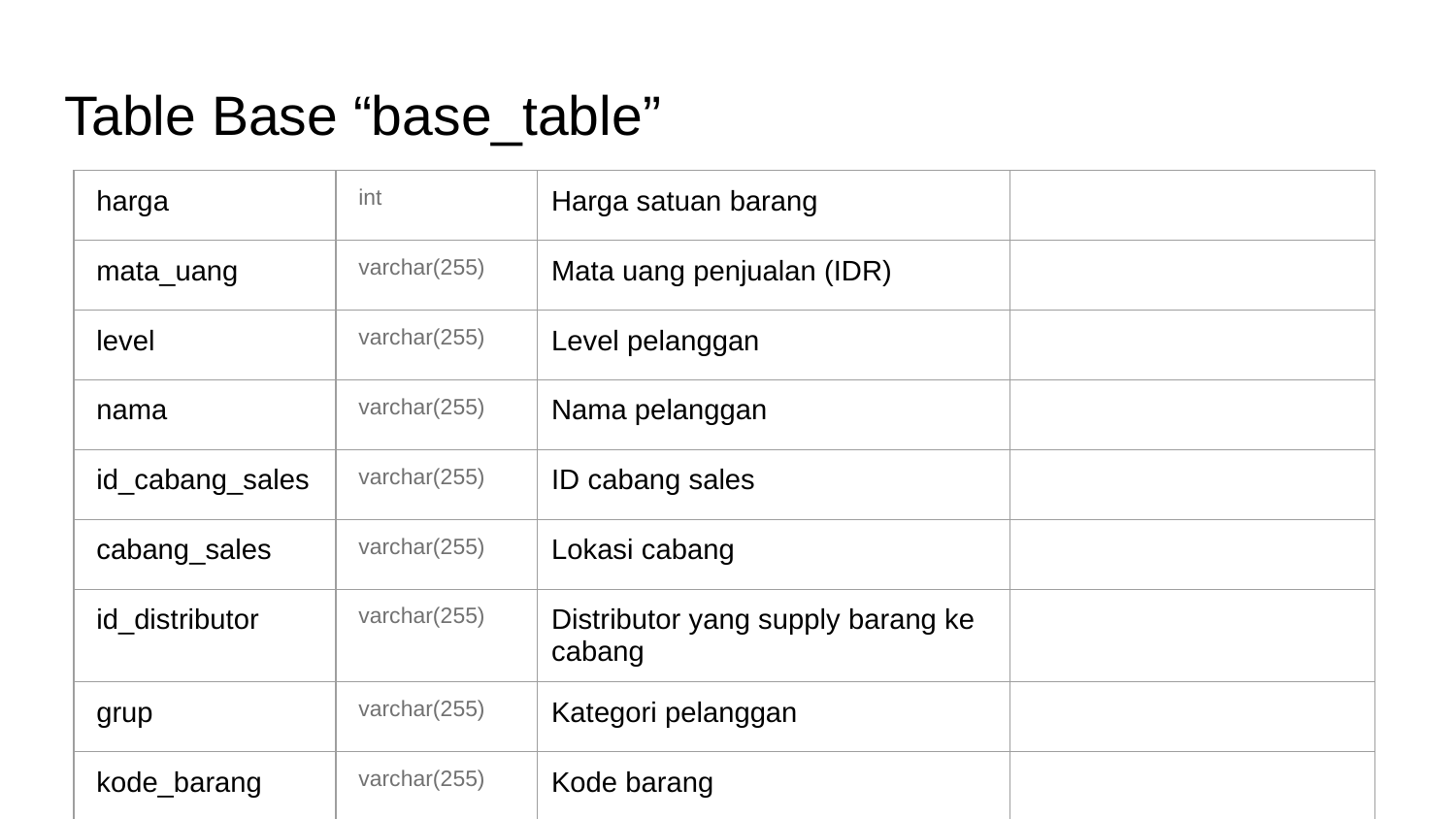

# Table Base “base_table”
| harga | int | Harga satuan barang |  |
| --- | --- | --- | --- |
| mata\_uang | varchar(255) | Mata uang penjualan (IDR) |  |
| level | varchar(255) | Level pelanggan |  |
| nama | varchar(255) | Nama pelanggan |  |
| id\_cabang\_sales | varchar(255) | ID cabang sales |  |
| cabang\_sales | varchar(255) | Lokasi cabang |  |
| id\_distributor | varchar(255) | Distributor yang supply barang ke cabang |  |
| grup | varchar(255) | Kategori pelanggan |  |
| kode\_barang | varchar(255) | Kode barang |  |